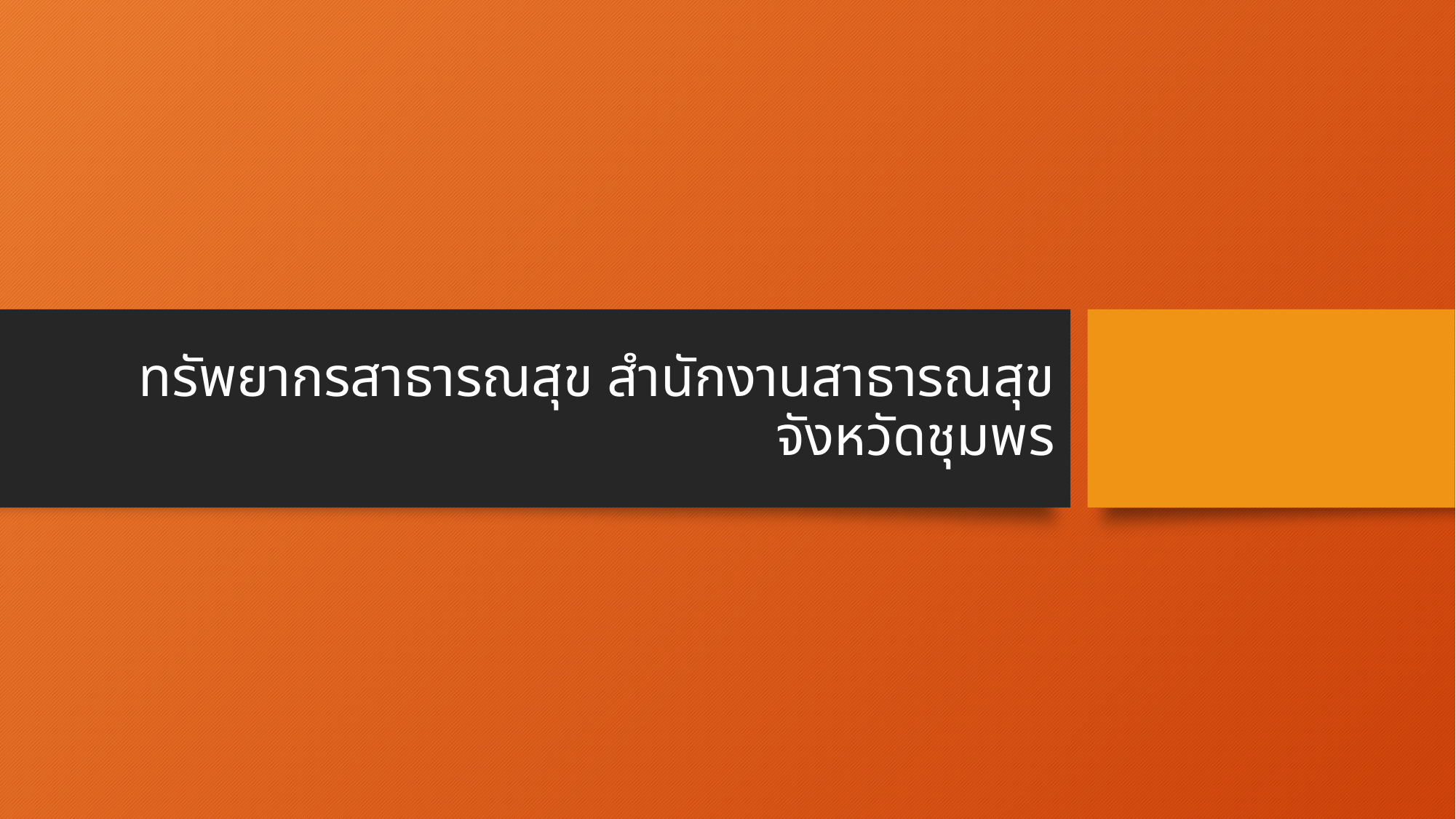

# ทรัพยากรสาธารณสุข สำนักงานสาธารณสุขจังหวัดชุมพร